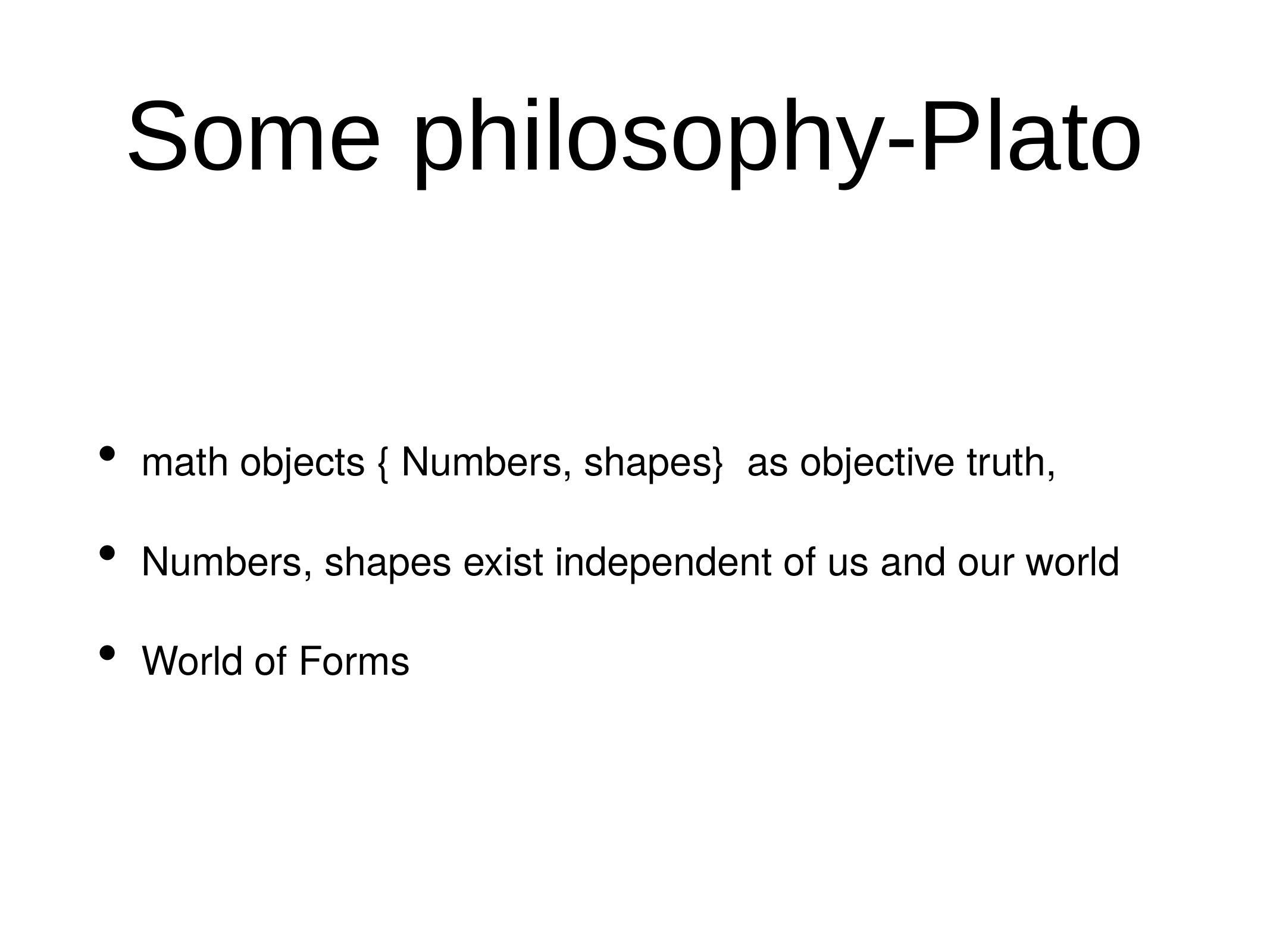

# Some philosophy-Plato
math objects { Numbers, shapes}  as objective truth,
Numbers, shapes exist independent of us and our world
World of Forms